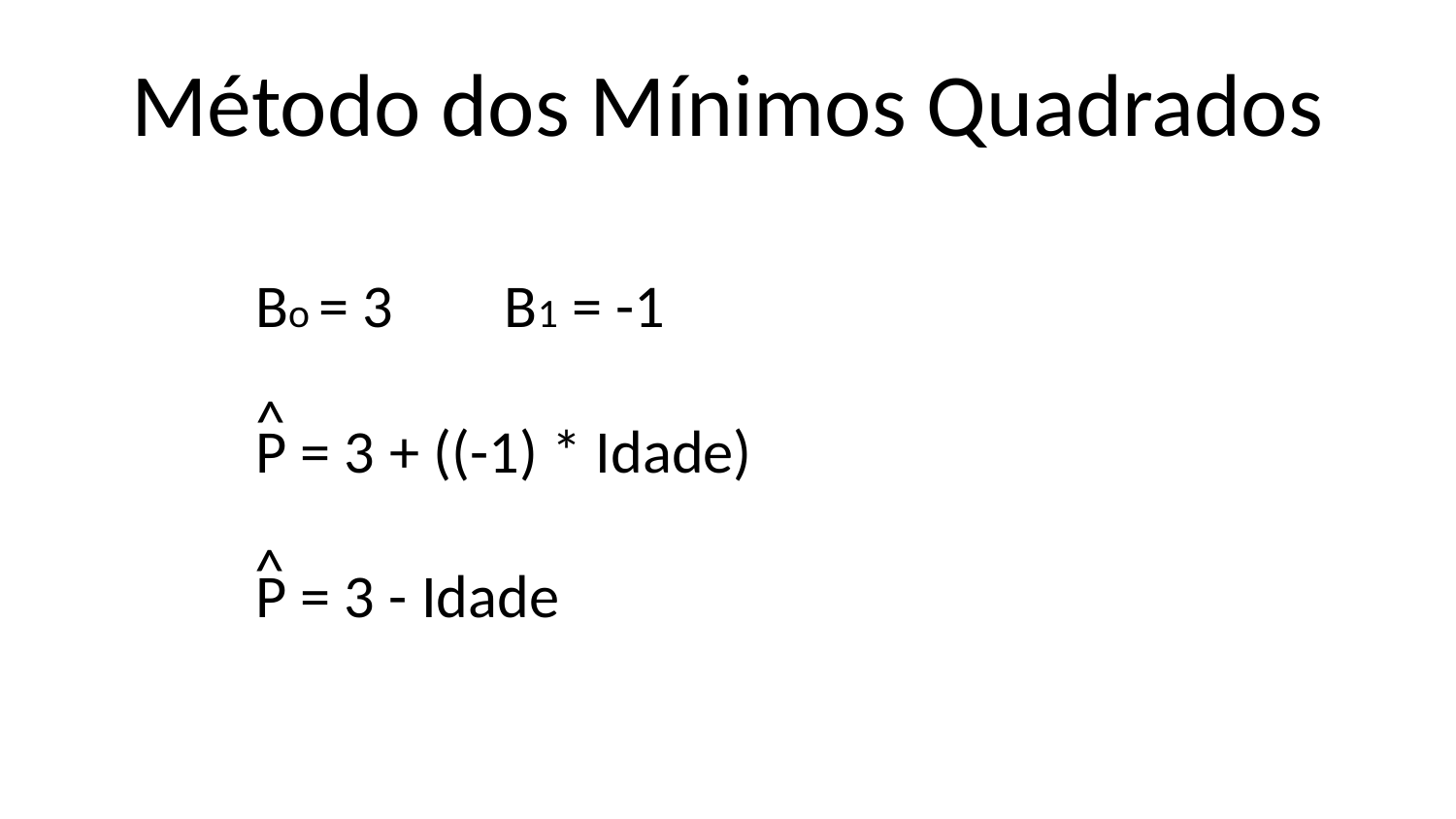

# Método dos Mínimos Quadrados
Bo = 3        B1 = -1

P = 3 + ((-1) * Idade)

P = 3 - Idade
^
^